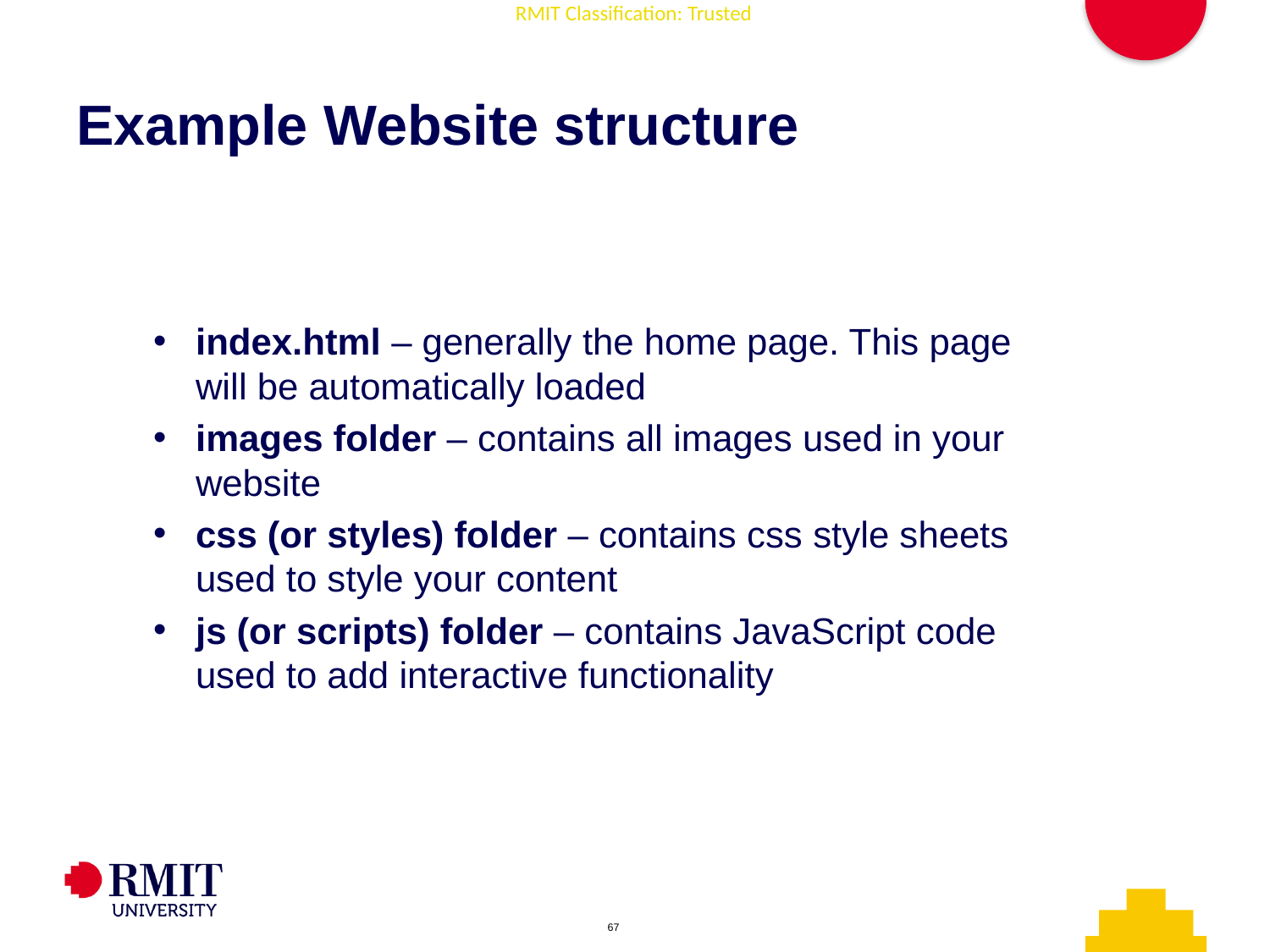

# Example Website structure
index.html – generally the home page. This page will be automatically loaded
images folder – contains all images used in your website
css (or styles) folder – contains css style sheets used to style your content
js (or scripts) folder – contains JavaScript code used to add interactive functionality